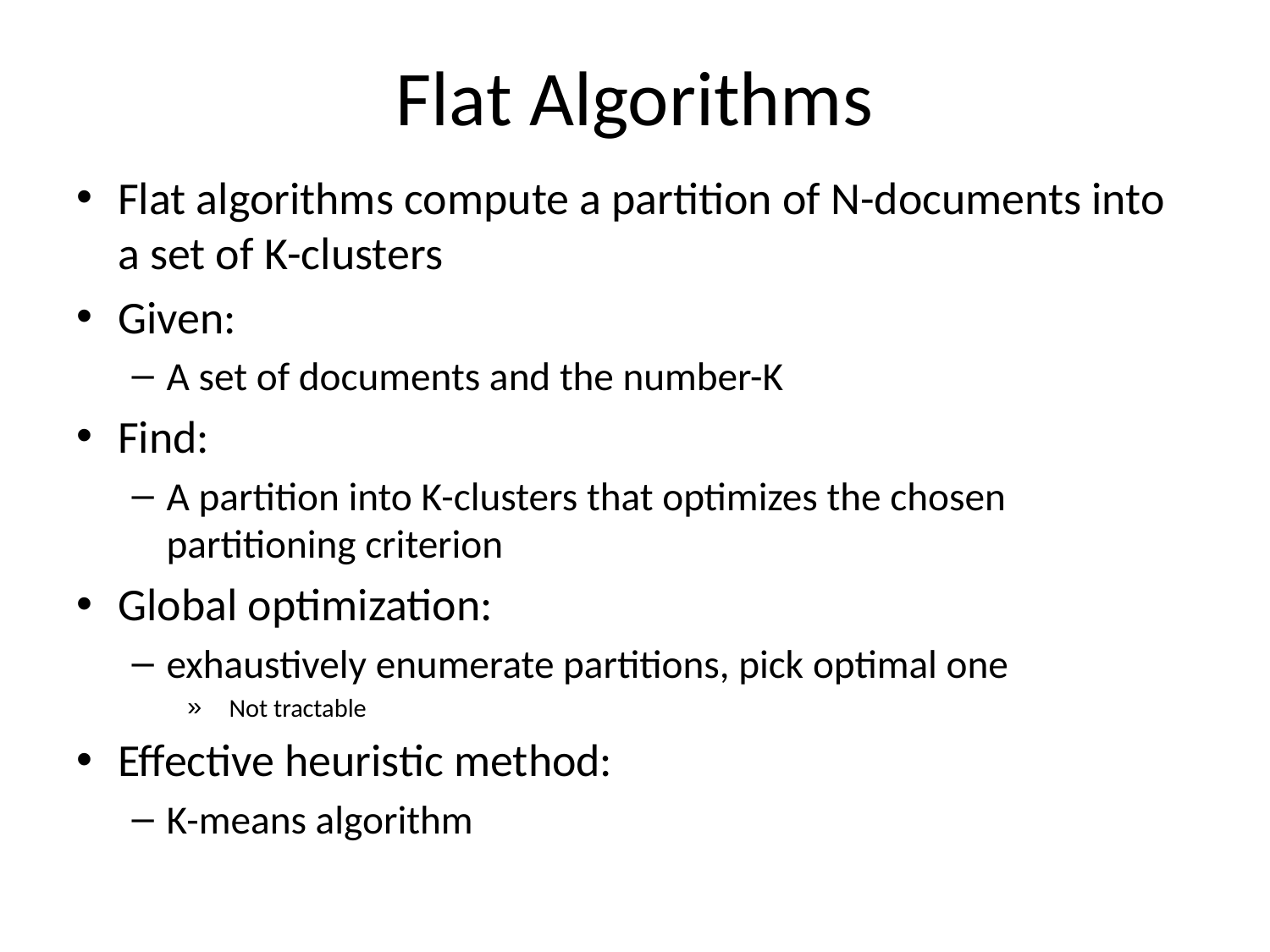

# Flat Algorithms
Flat algorithms compute a partition of N-documents into a set of K-clusters
Given:
A set of documents and the number-K
Find:
A partition into K-clusters that optimizes the chosen partitioning criterion
Global optimization:
exhaustively enumerate partitions, pick optimal one
Not tractable
Effective heuristic method:
K-means algorithm